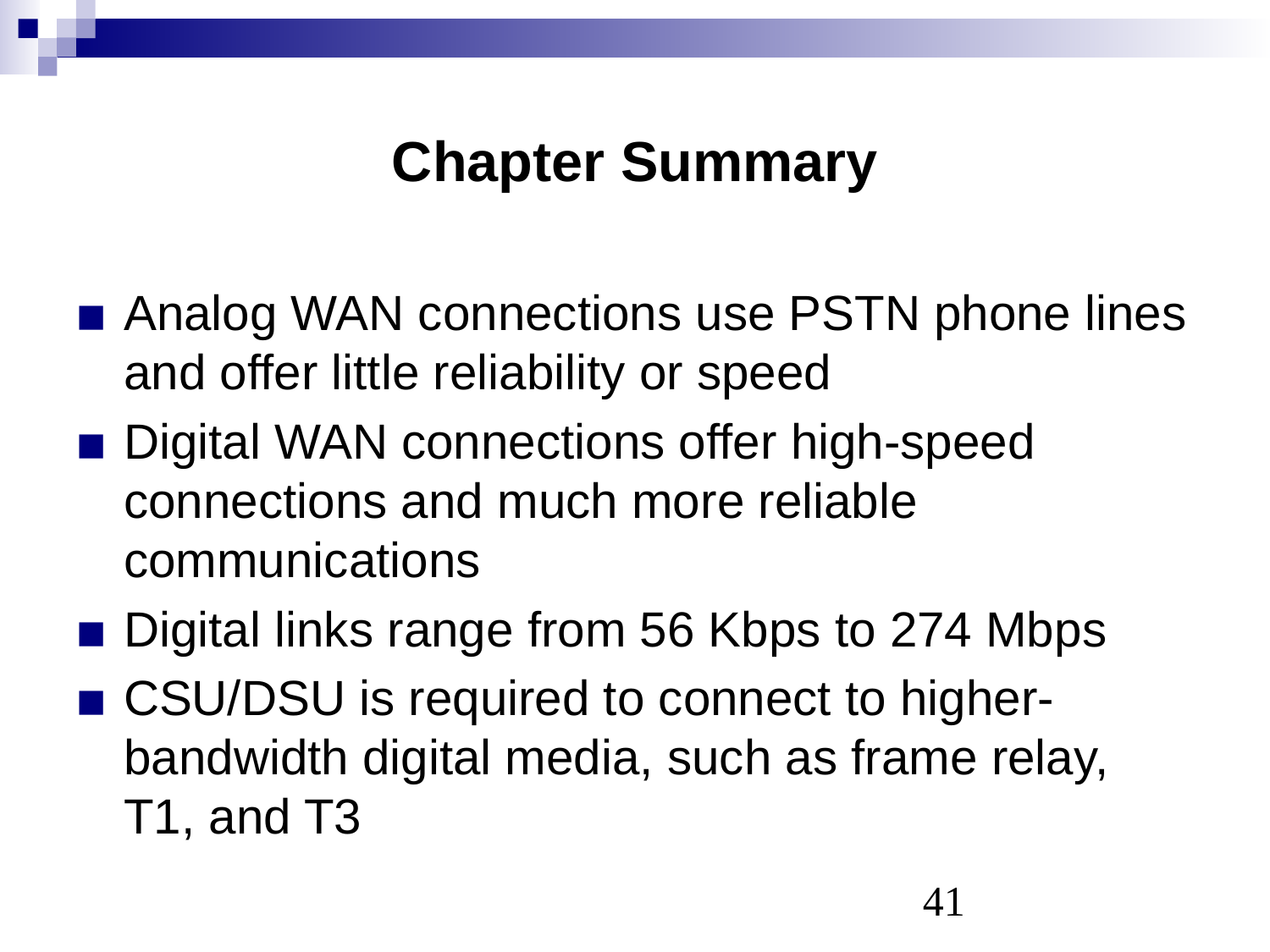

# Chapter Summary
Analog WAN connections use PSTN phone lines and offer little reliability or speed
Digital WAN connections offer high-speed connections and much more reliable communications
Digital links range from 56 Kbps to 274 Mbps
CSU/DSU is required to connect to higher-bandwidth digital media, such as frame relay, T1, and T3
41